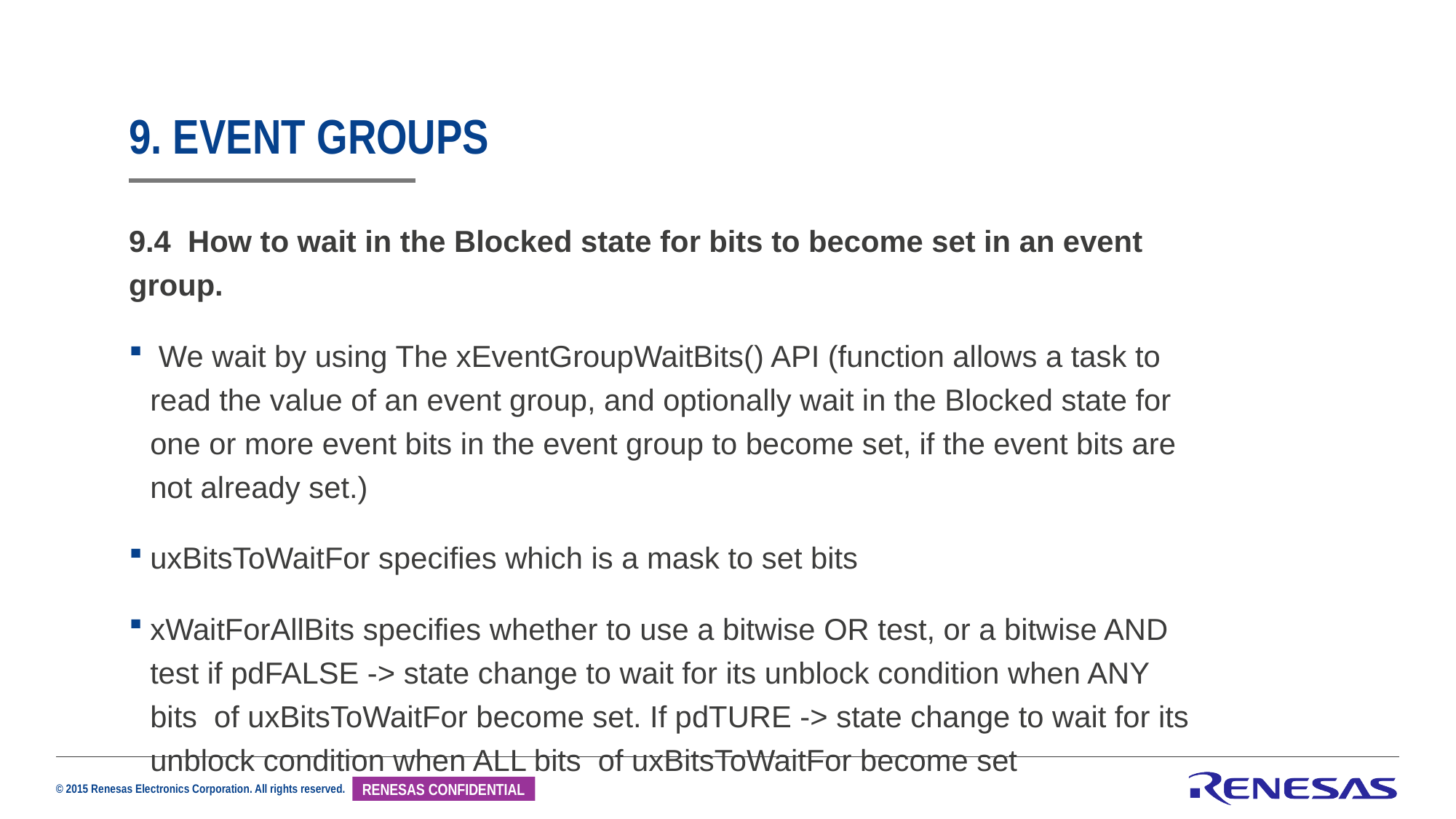

# 9. EVENT GROUPS
9.4  How to wait in the Blocked state for bits to become set in an event group.
 We wait by using The xEventGroupWaitBits() API (function allows a task to read the value of an event group, and optionally wait in the Blocked state for one or more event bits in the event group to become set, if the event bits are not already set.)
uxBitsToWaitFor specifies which is a mask to set bits
xWaitForAllBits specifies whether to use a bitwise OR test, or a bitwise AND test if pdFALSE -> state change to wait for its unblock condition when ANY bits  of uxBitsToWaitFor become set. If pdTURE -> state change to wait for its unblock condition when ALL bits  of uxBitsToWaitFor become set